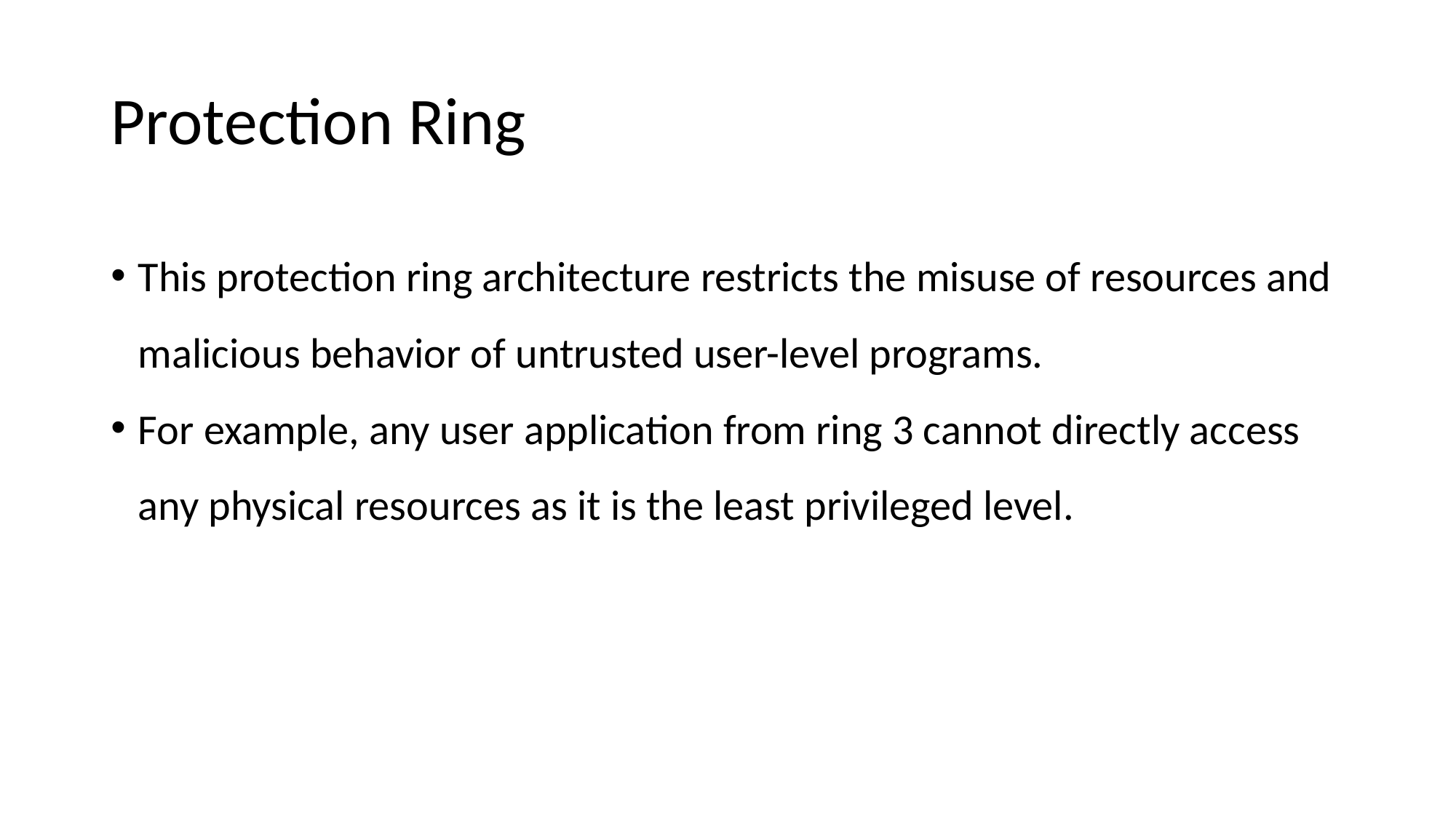

# Protection Ring
This protection ring architecture restricts the misuse of resources and malicious behavior of untrusted user-level programs.
For example, any user application from ring 3 cannot directly access any physical resources as it is the least privileged level.